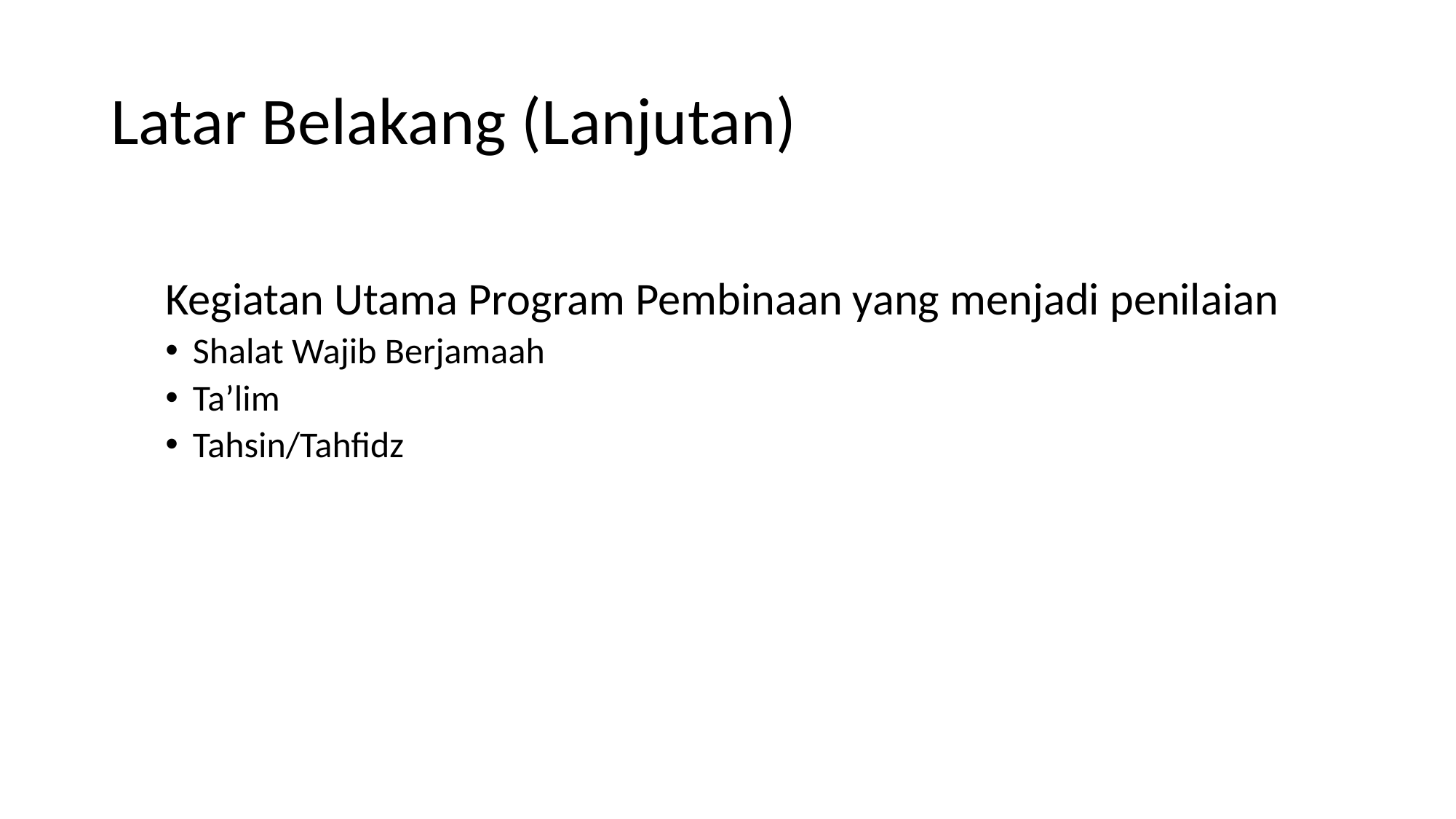

# Latar Belakang (Lanjutan)
Kegiatan Utama Program Pembinaan yang menjadi penilaian
Shalat Wajib Berjamaah
Ta’lim
Tahsin/Tahfidz